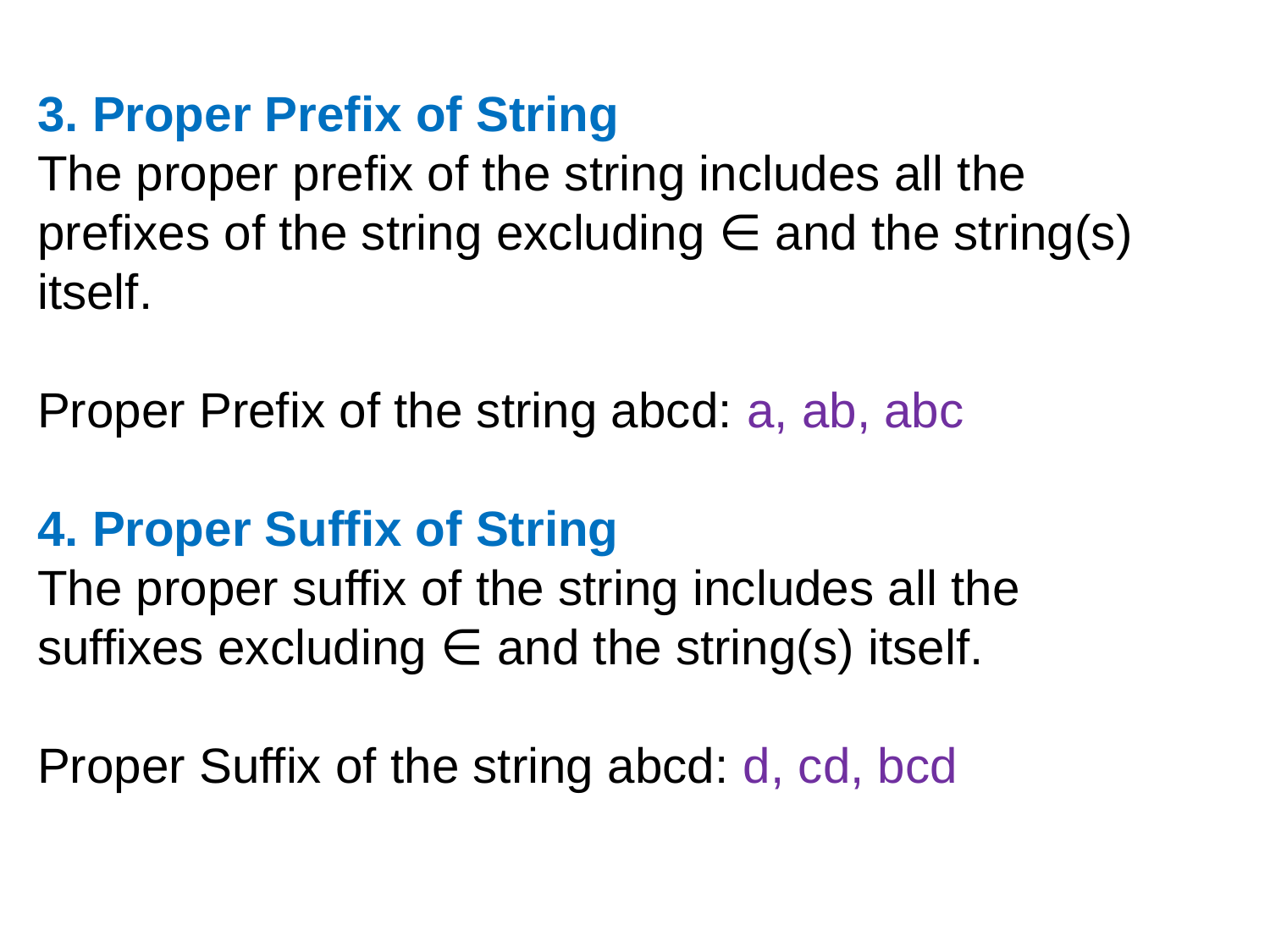

3. Proper Prefix of String
The proper prefix of the string includes all the prefixes of the string excluding ∈ and the string(s) itself.
Proper Prefix of the string abcd: a, ab, abc
4. Proper Suffix of String
The proper suffix of the string includes all the suffixes excluding ∈ and the string(s) itself.
Proper Suffix of the string abcd: d, cd, bcd